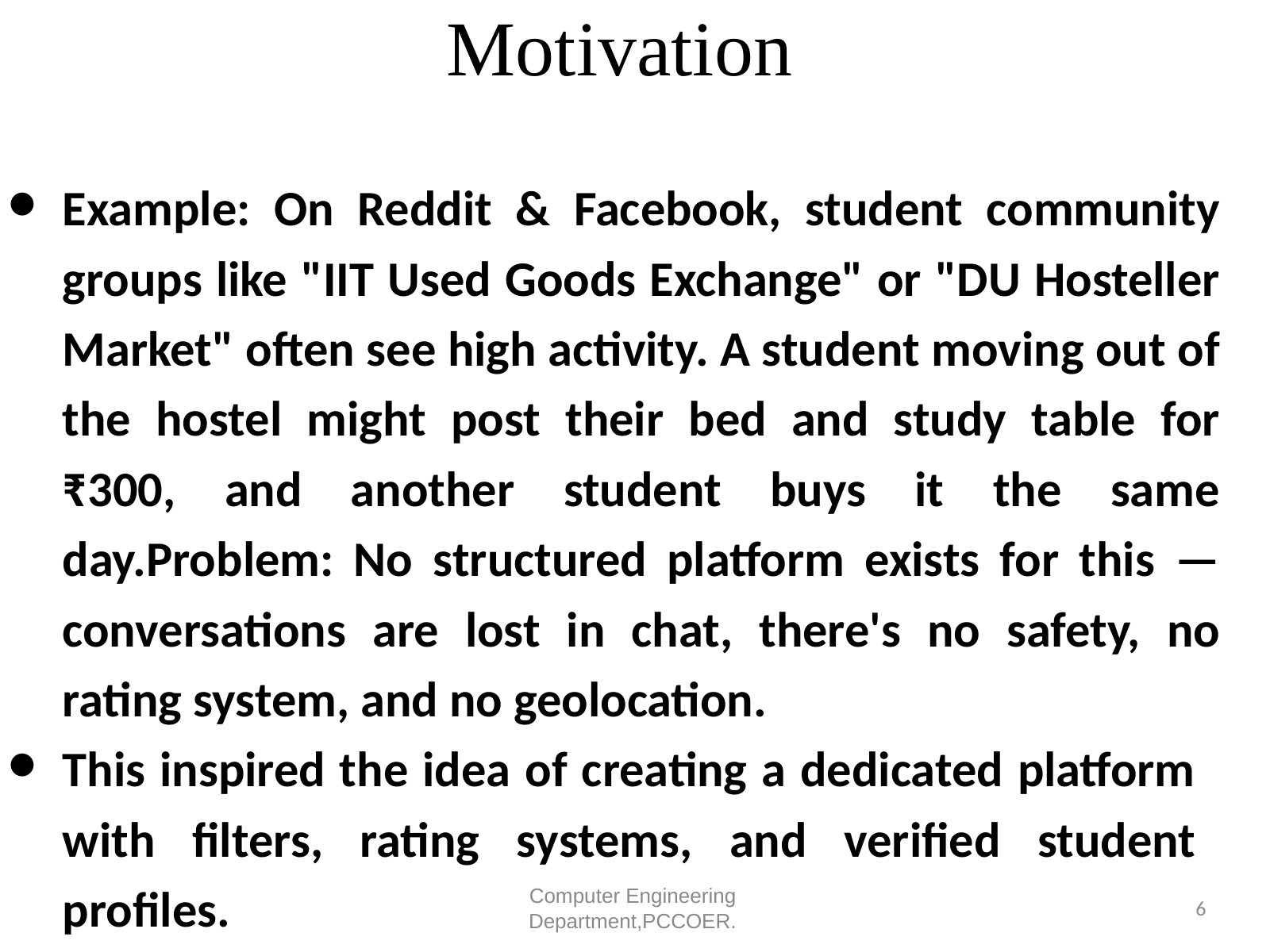

# Motivation
Example: On Reddit & Facebook, student community groups like "IIT Used Goods Exchange" or "DU Hosteller Market" often see high activity. A student moving out of the hostel might post their bed and study table for ₹300, and another student buys it the same day.Problem: No structured platform exists for this — conversations are lost in chat, there's no safety, no rating system, and no geolocation.
This inspired the idea of creating a dedicated platform with filters, rating systems, and verified student profiles.
Computer Engineering
Department,PCCOER.
6